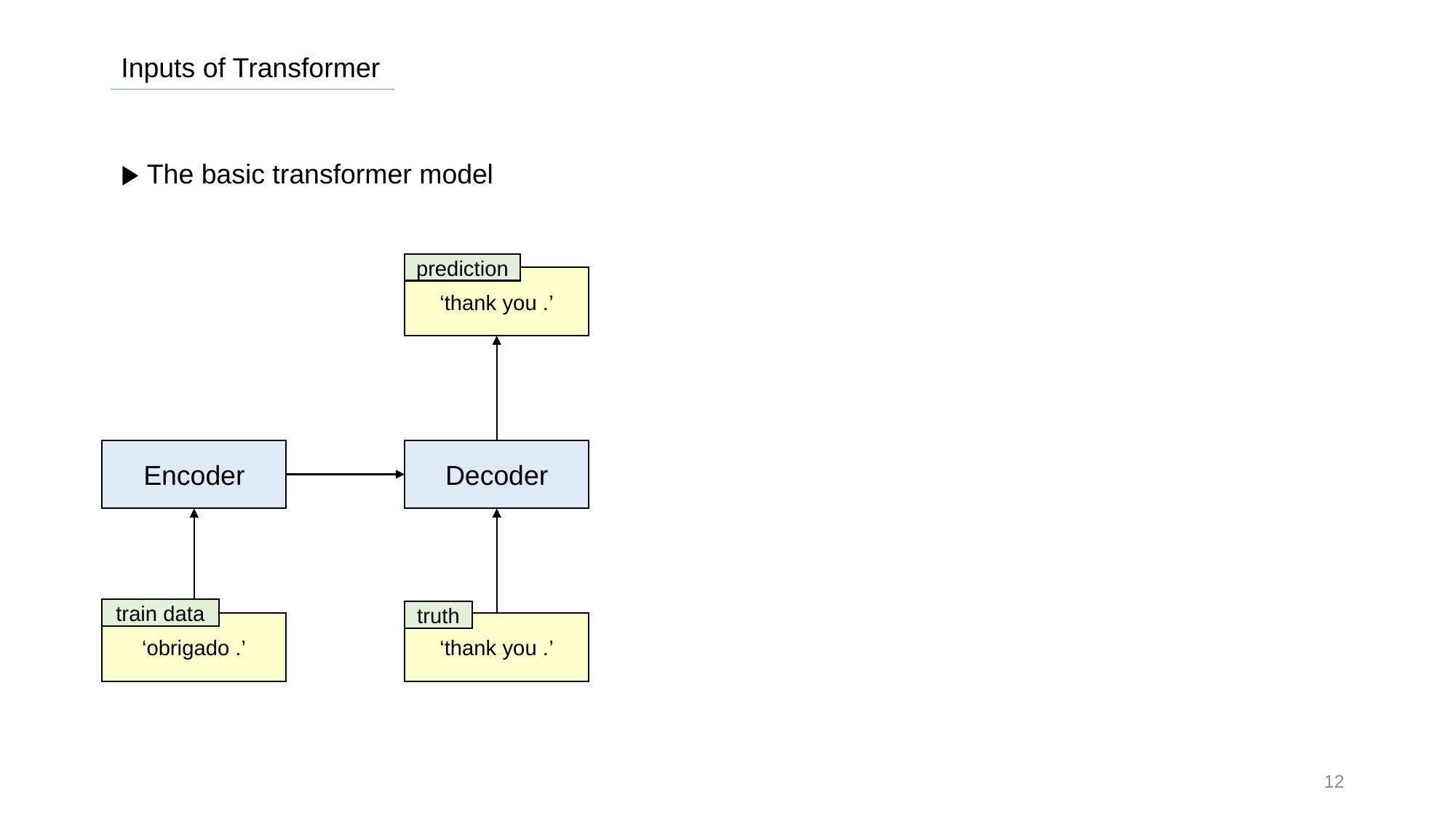

Inputs of Transformer
▶ The basic transformer model
prediction
‘thank you .’
Encoder
Decoder
train data
truth
‘thank you .’
‘obrigado .’
12